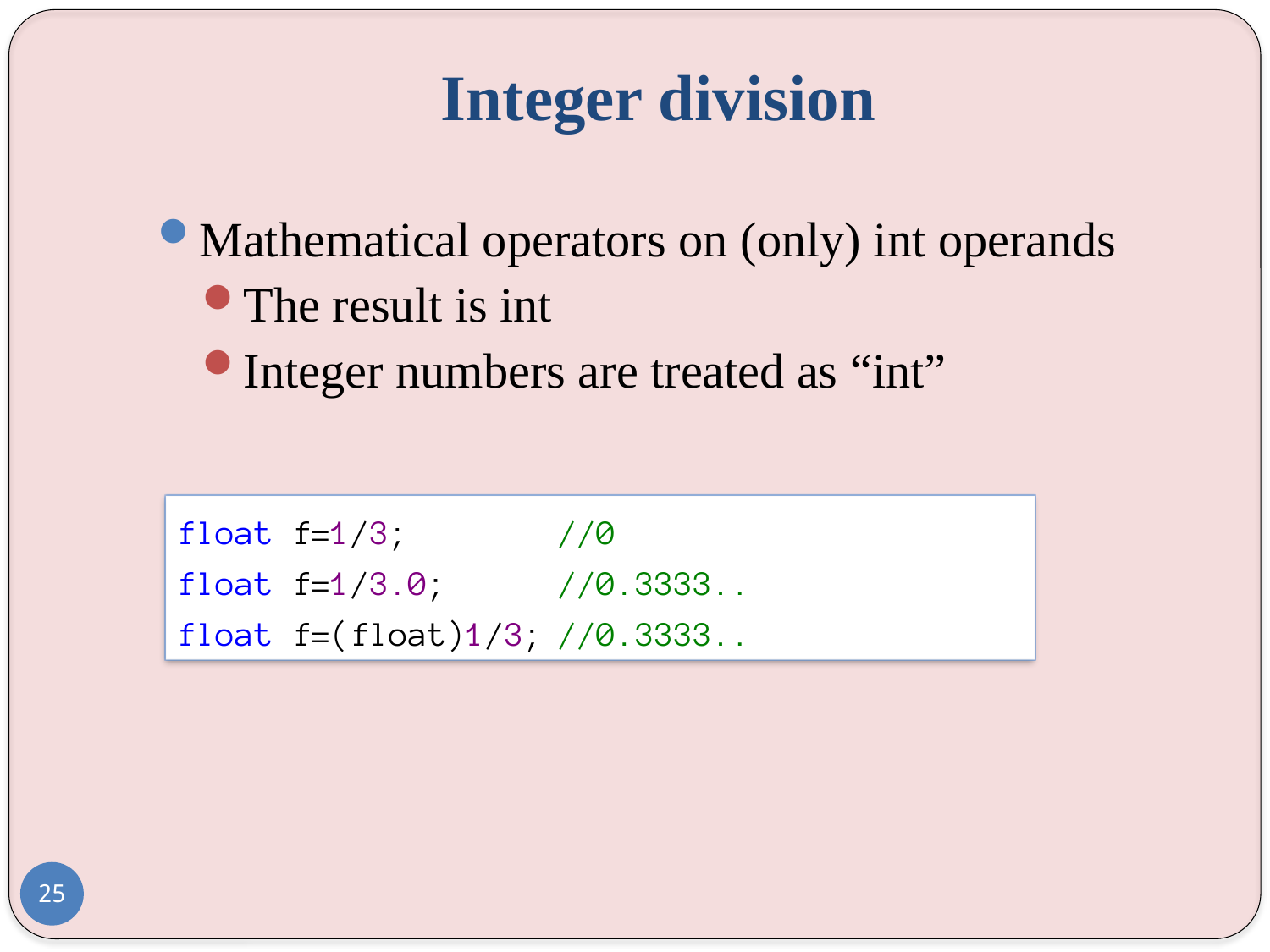

# Integer division
Mathematical operators on (only) int operands
The result is int
Integer numbers are treated as “int”
float f=1/3;		//0
float f=1/3.0;	//0.3333..
float f=(float)1/3;	//0.3333..
25